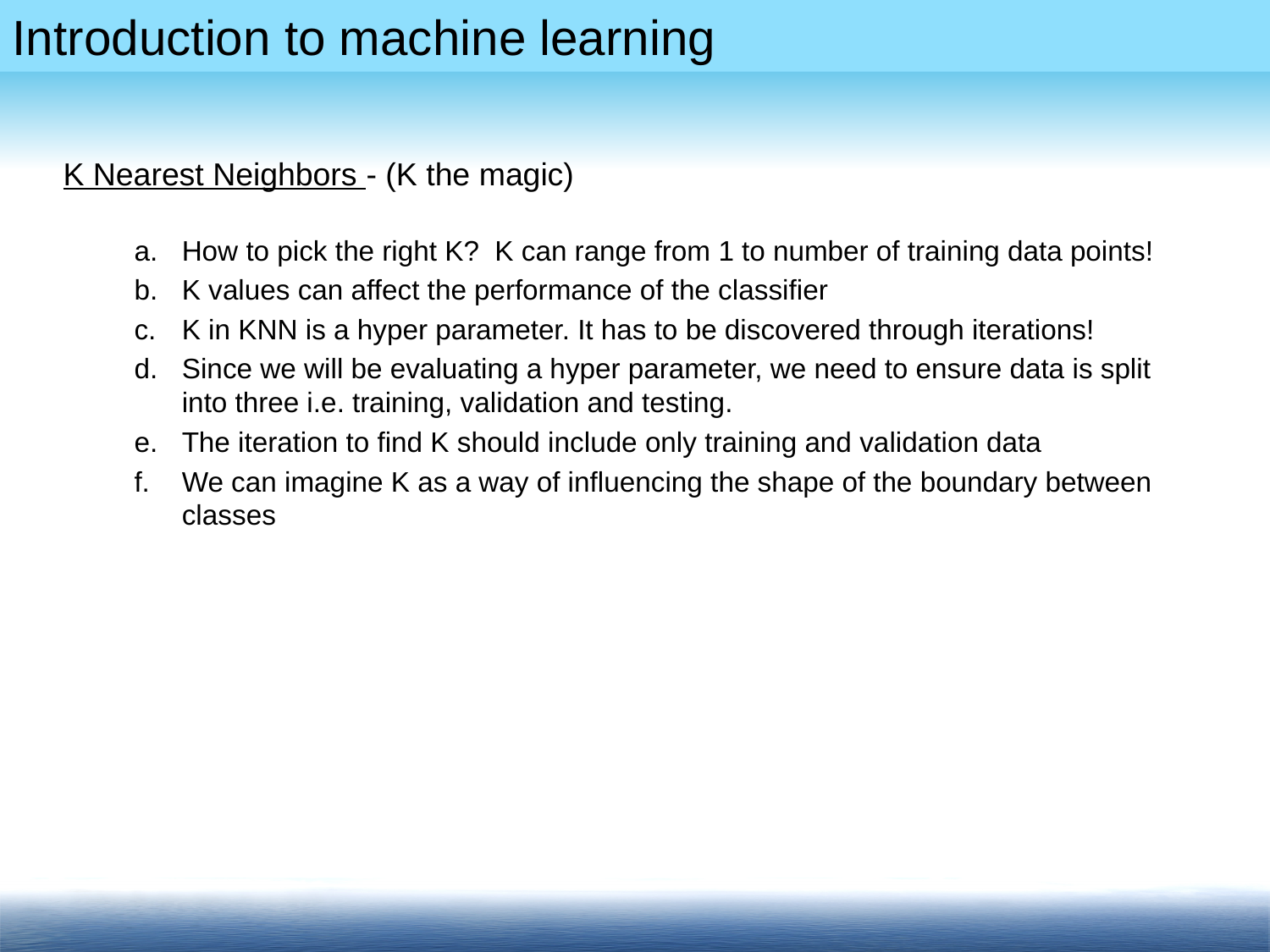

K Nearest Neighbors - (K the magic)

How to pick the right K?  K can range from 1 to number of training data points!
K values can affect the performance of the classifier
K in KNN is a hyper parameter. It has to be discovered through iterations!
Since we will be evaluating a hyper parameter, we need to ensure data is split into three i.e. training, validation and testing.
The iteration to find K should include only training and validation data
We can imagine K as a way of influencing the shape of the boundary between classes